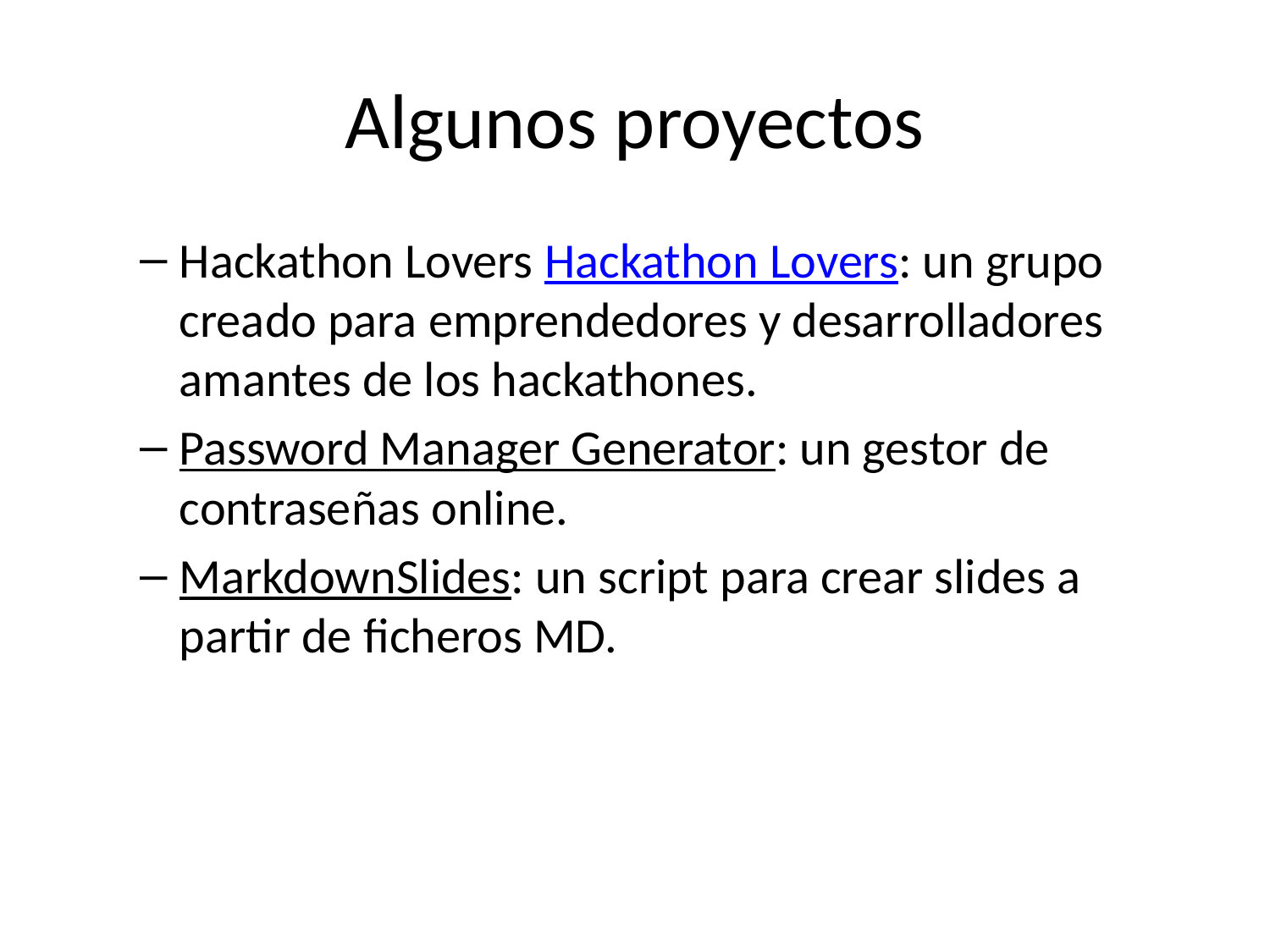

# Algunos proyectos
Hackathon Lovers Hackathon Lovers: un grupo creado para emprendedores y desarrolladores amantes de los hackathones.
Password Manager Generator: un gestor de contraseñas online.
MarkdownSlides: un script para crear slides a partir de ficheros MD.